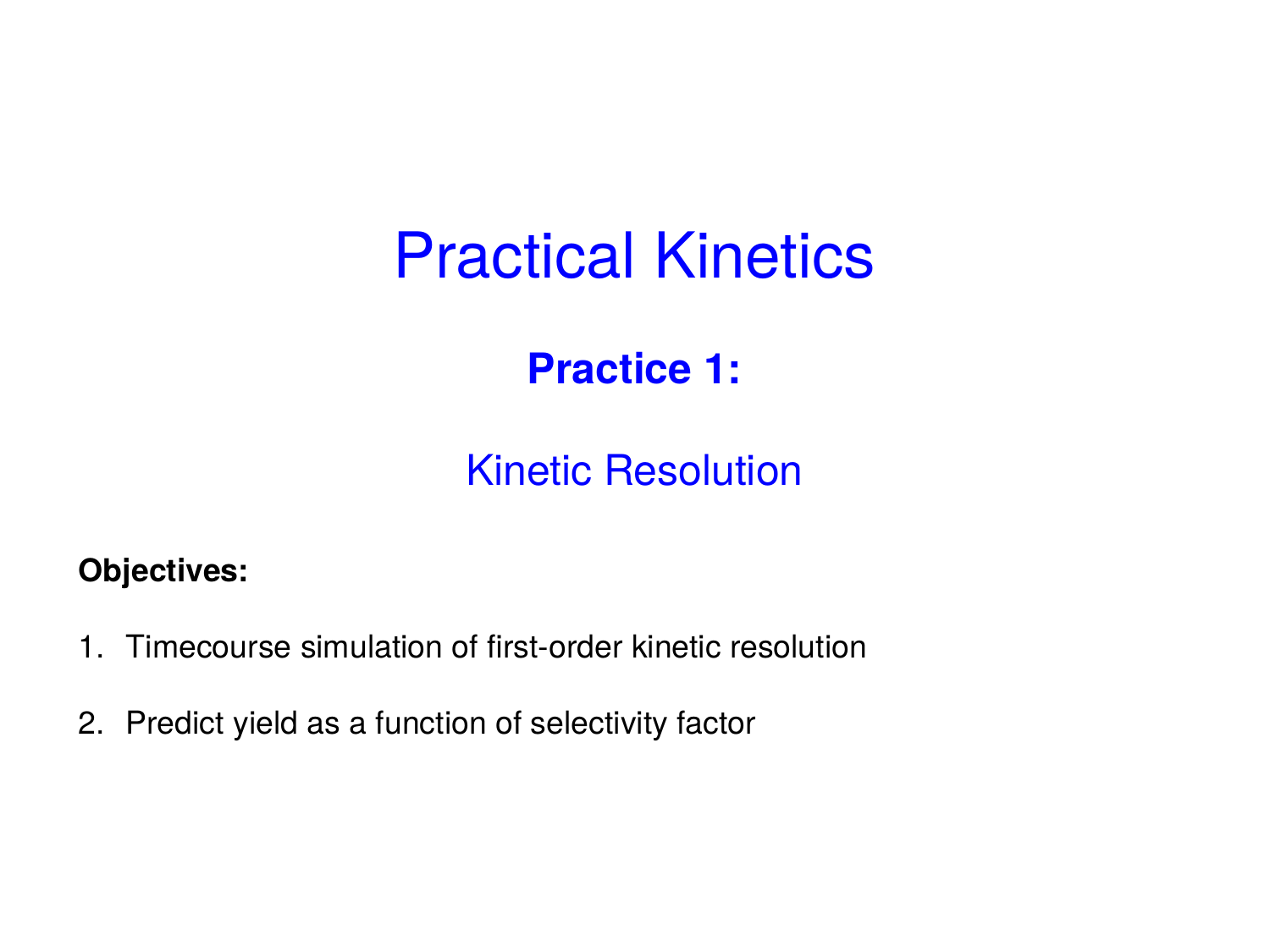

Practical Kinetics

Practice 1:

Kinetic Resolution
Objectives:

Timecourse simulation of first-order kinetic resolution

Predict yield as a function of selectivity factor